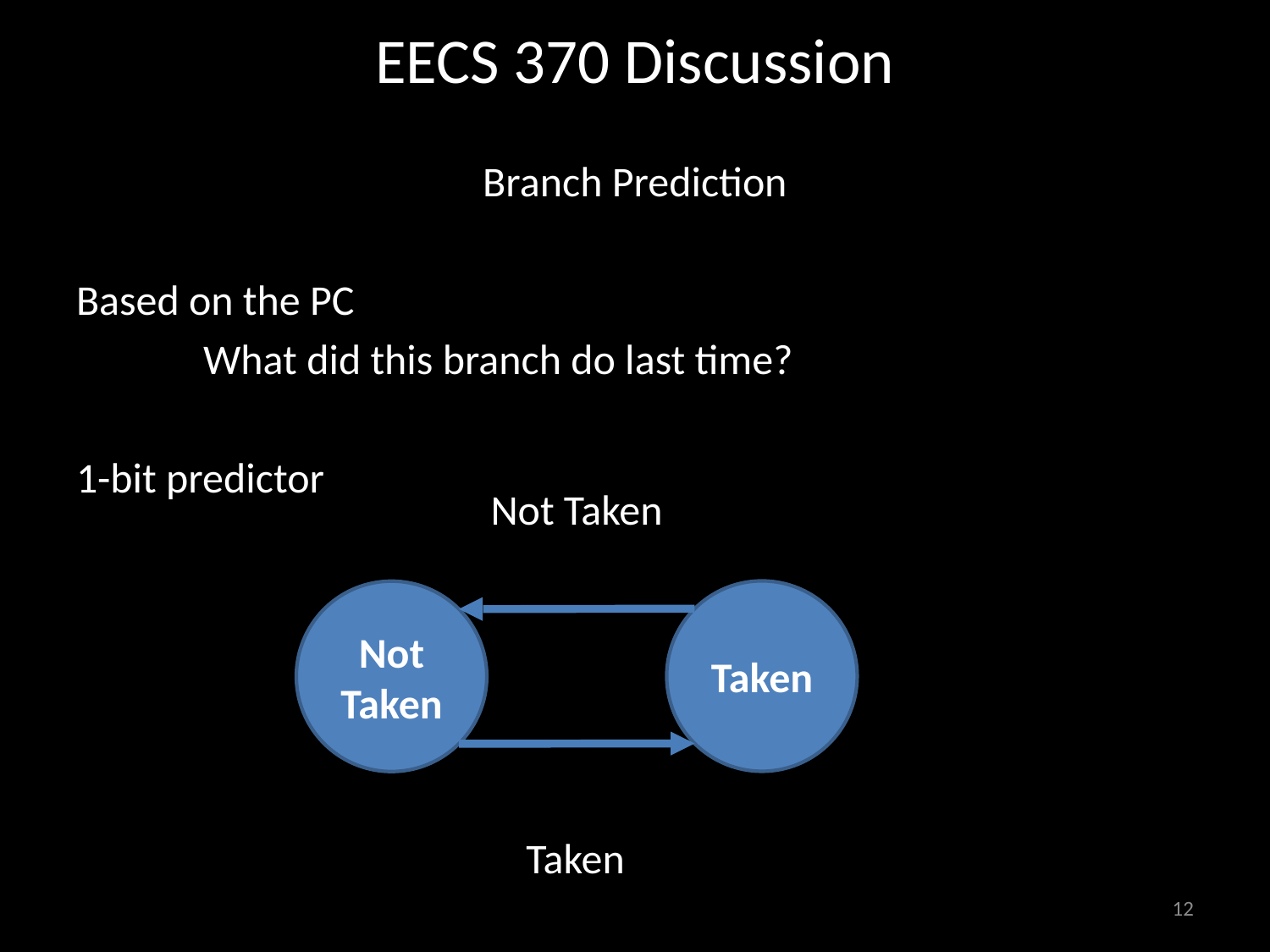

# EECS 370 Discussion
Branch Prediction

Based on the PC
	What did this branch do last time?

1-bit predictor

Not Taken
Taken
Not Taken
Taken
12